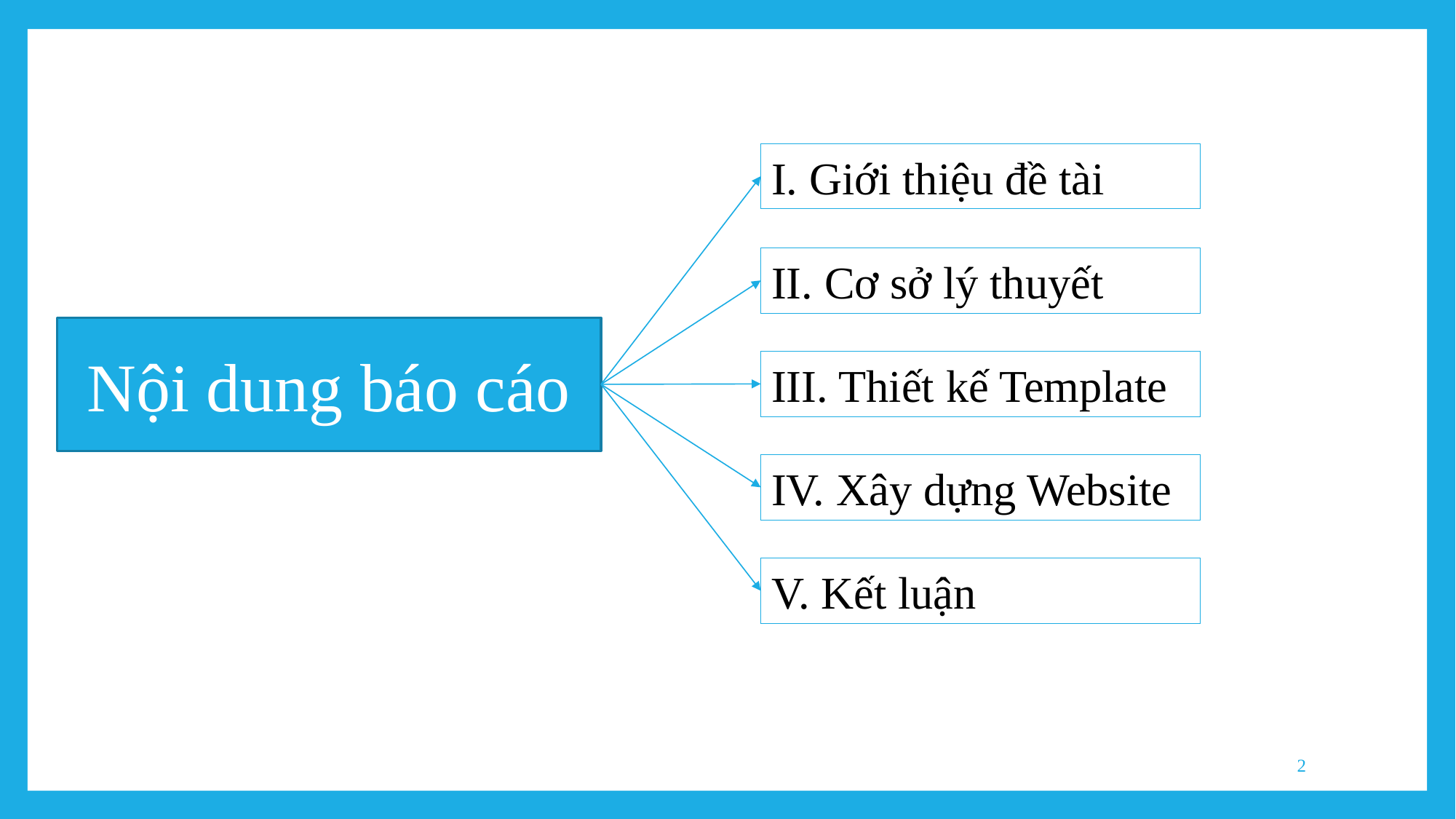

I. Giới thiệu đề tài
II. Cơ sở lý thuyết
Nội dung báo cáo
III. Thiết kế Template
IV. Xây dựng Website
V. Kết luận
2